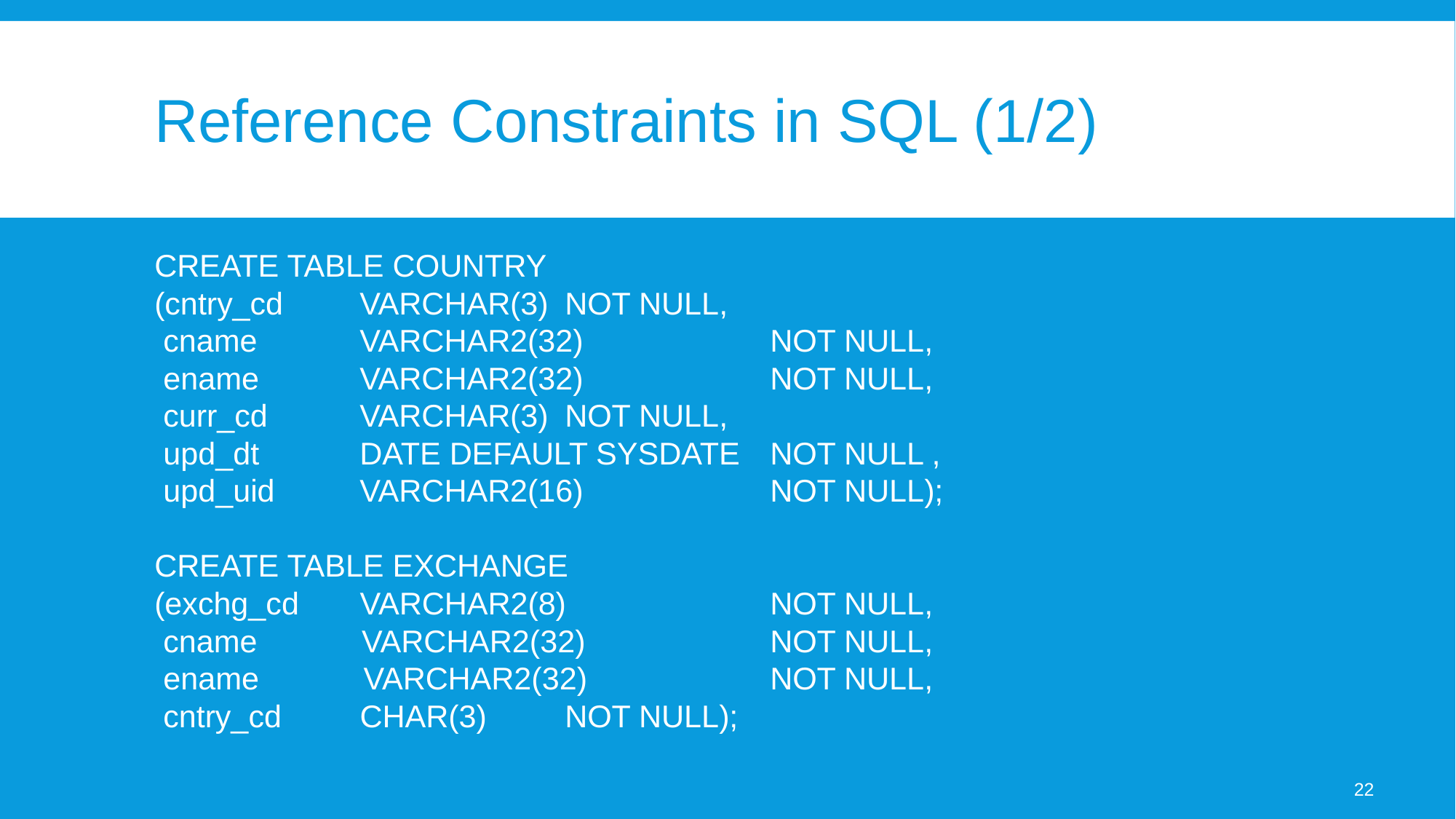

# Reference Constraints in SQL (1/2)
CREATE TABLE COUNTRY
(cntry_cd        	VARCHAR(3) 			NOT NULL,
 cname           	VARCHAR2(32) 		NOT NULL,
 ename           	VARCHAR2(32)		NOT NULL,
 curr_cd 	VARCHAR(3)			NOT NULL,
 upd_dt           	DATE DEFAULT SYSDATE	NOT NULL ,
 upd_uid         	VARCHAR2(16) 		NOT NULL);

CREATE TABLE EXCHANGE
(exchg_cd       VARCHAR2(8) 		NOT NULL,
 cname            VARCHAR2(32)		NOT NULL,
 ename            VARCHAR2(32)		NOT NULL,
 cntry_cd         CHAR(3) 			NOT NULL);

22